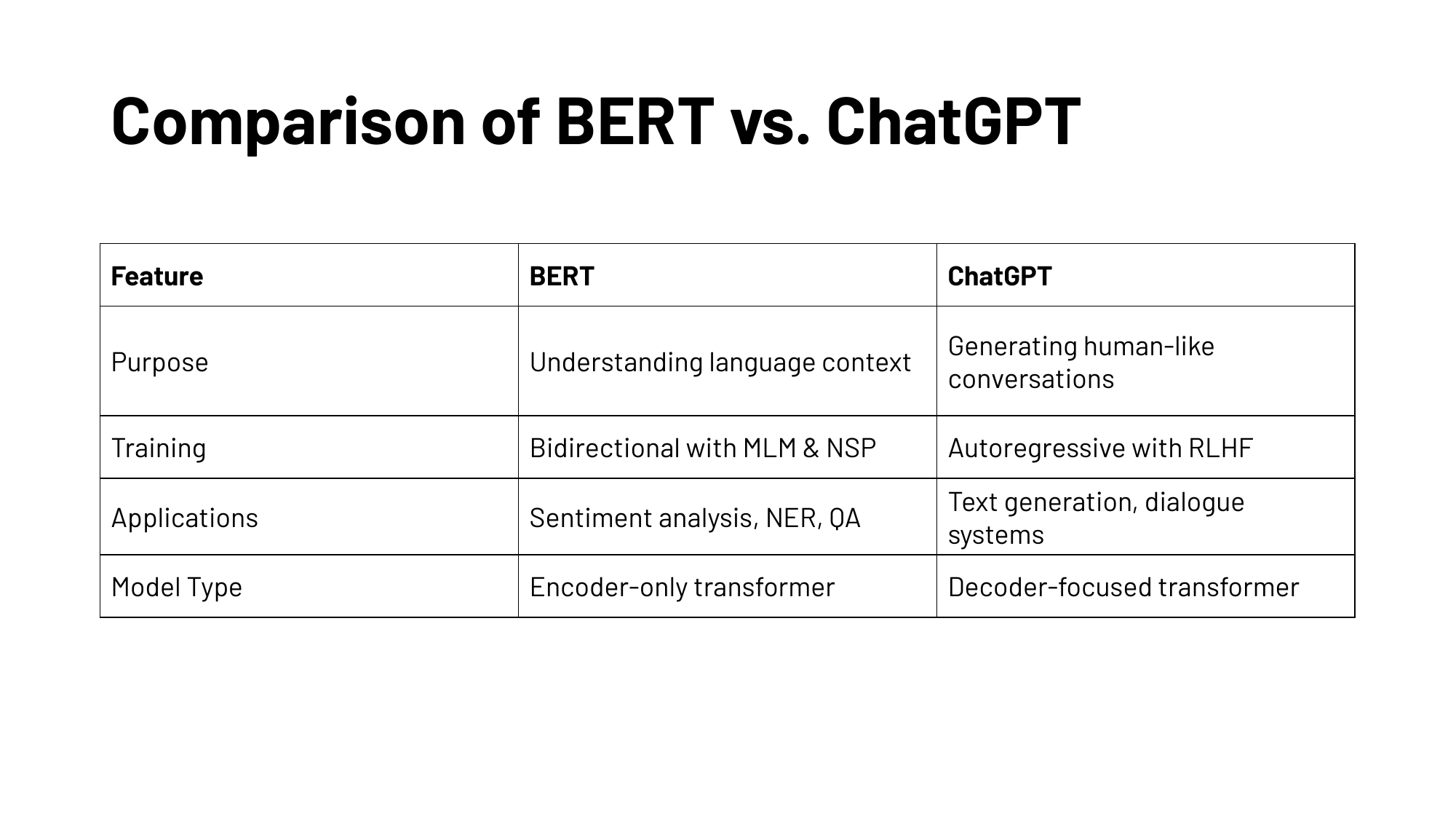

# Comparison of BERT vs. ChatGPT

| Feature | BERT | ChatGPT |
| --- | --- | --- |
| Purpose | Understanding language context | Generating human-like conversations |
| Training | Bidirectional with MLM & NSP | Autoregressive with RLHF |
| Applications | Sentiment analysis, NER, QA | Text generation, dialogue systems |
| Model Type | Encoder-only transformer | Decoder-focused transformer |